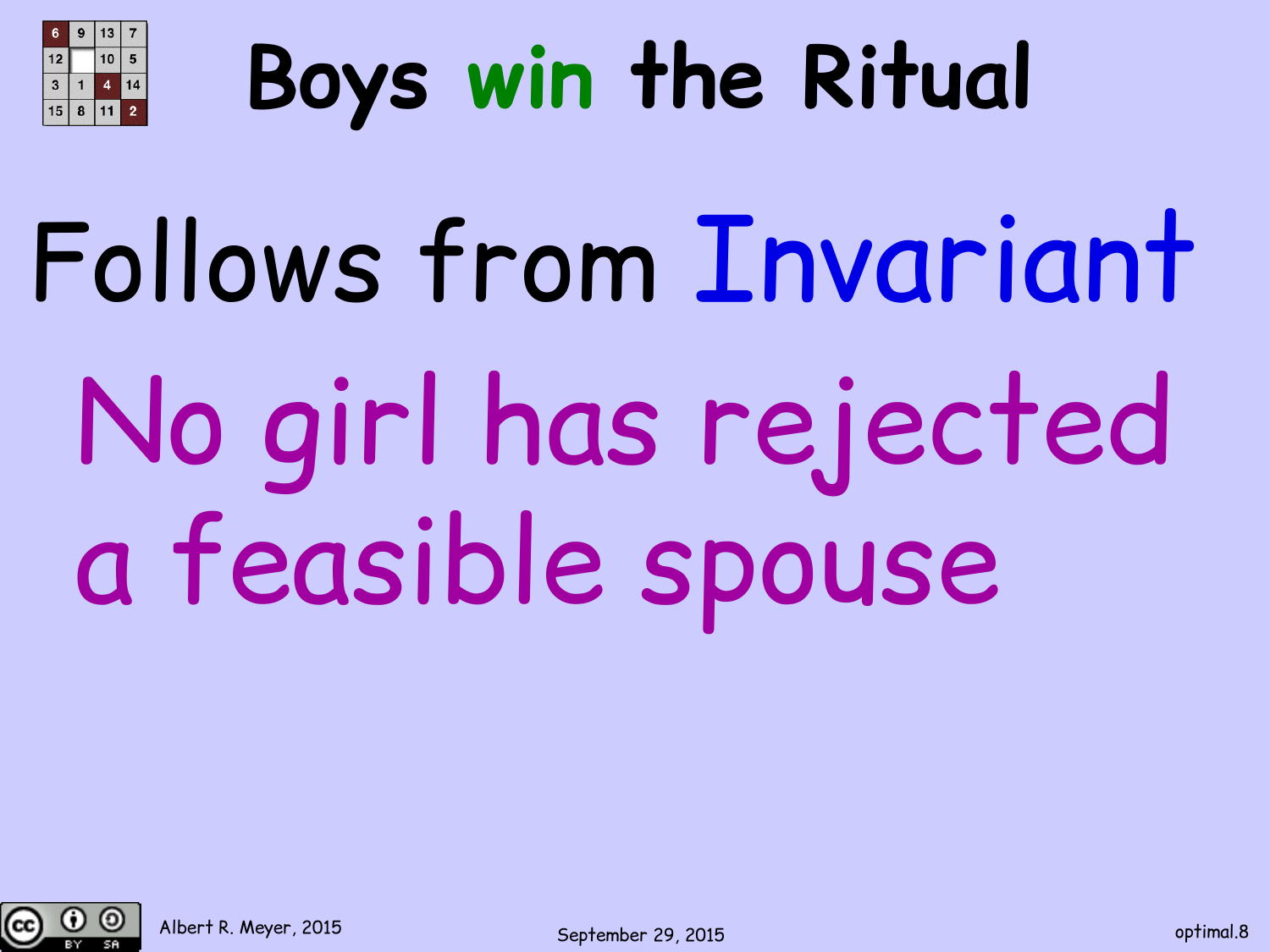

# Boys win the Ritual
Follows from Invariant
  No girl has rejected a feasible spouse
optimal.8